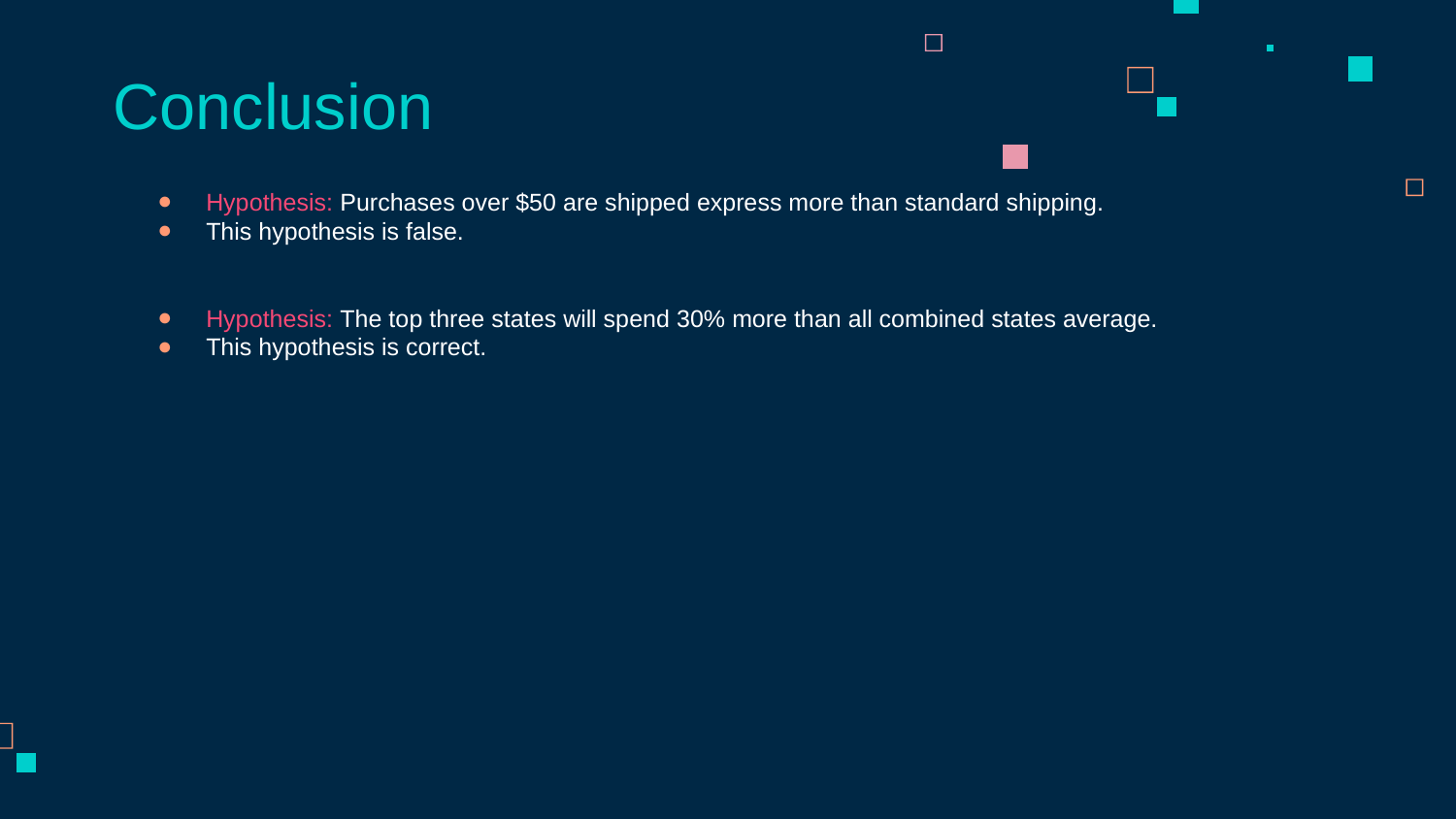

# Conclusion
Hypothesis: Purchases over $50 are shipped express more than standard shipping.
This hypothesis is false.

Hypothesis: The top three states will spend 30% more than all combined states average.
This hypothesis is correct.